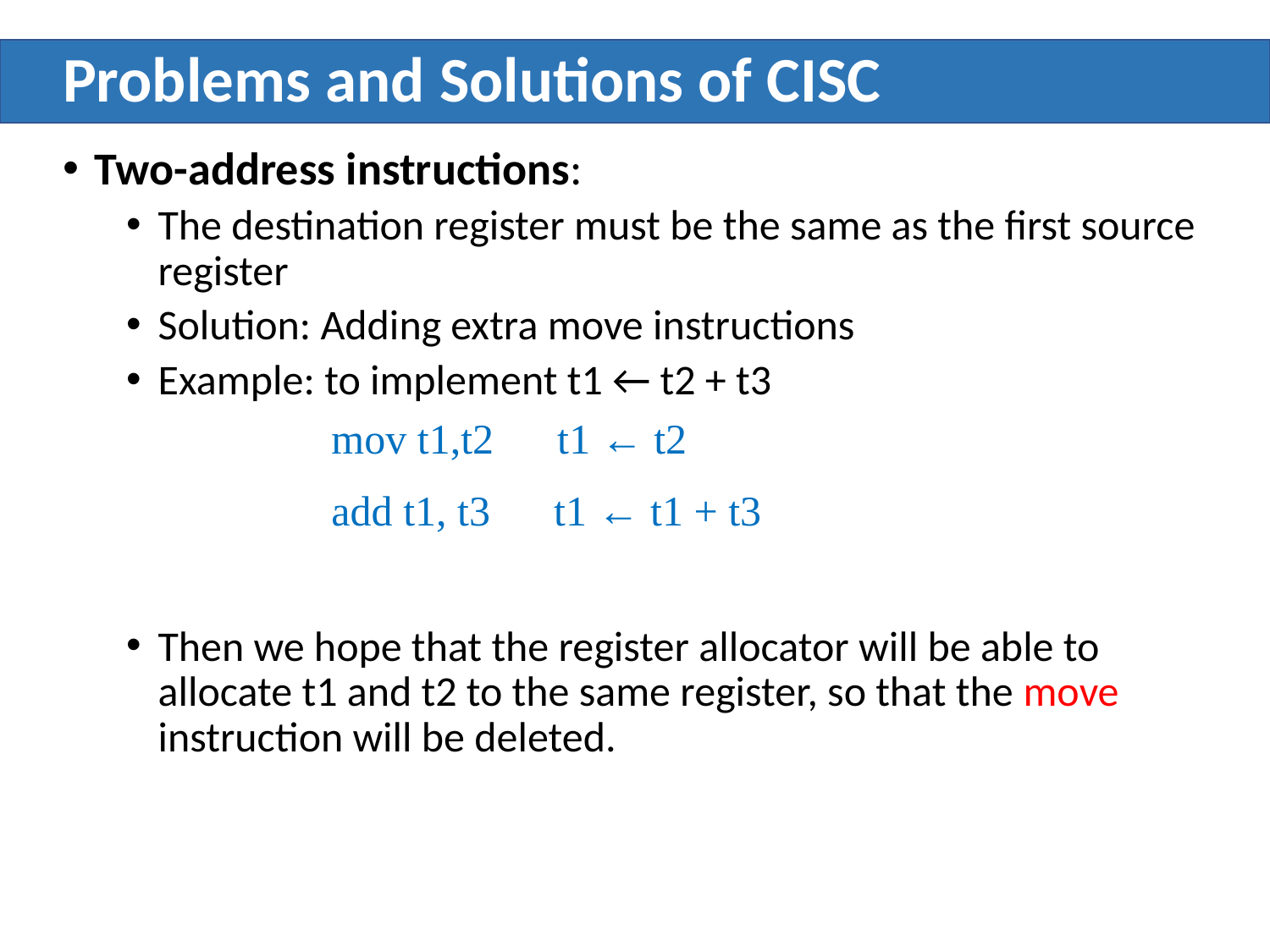

# Problems and Solutions of CISC
Two-address instructions:
The destination register must be the same as the first source register
Solution: Adding extra move instructions
Example: to implement t1 ← t2 + t3

Then we hope that the register allocator will be able to allocate t1 and t2 to the same register, so that the move instruction will be deleted.

mov t1,t2      t1 ← t2
add t1, t3      t1 ← t1 + t3